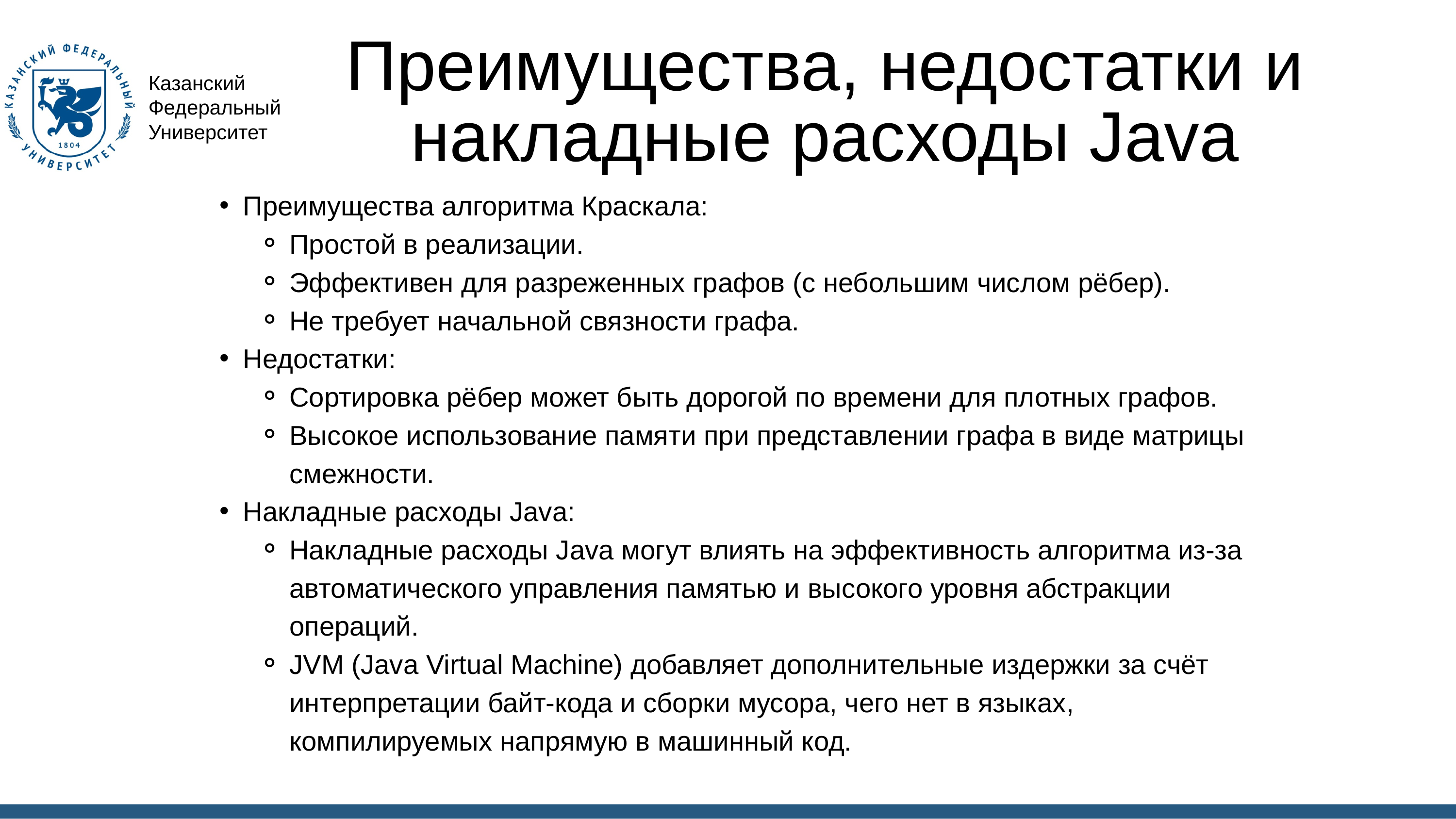

Преимущества, недостатки и накладные расходы Java

Казанский Федеральный Университет
Преимущества алгоритма Краскала:
Простой в реализации.
Эффективен для разреженных графов (с небольшим числом рёбер).
Не требует начальной связности графа.
Недостатки:
Сортировка рёбер может быть дорогой по времени для плотных графов.
Высокое использование памяти при представлении графа в виде матрицы смежности.
Накладные расходы Java:
Накладные расходы Java могут влиять на эффективность алгоритма из-за автоматического управления памятью и высокого уровня абстракции операций.
JVM (Java Virtual Machine) добавляет дополнительные издержки за счёт интерпретации байт-кода и сборки мусора, чего нет в языках, компилируемых напрямую в машинный код.